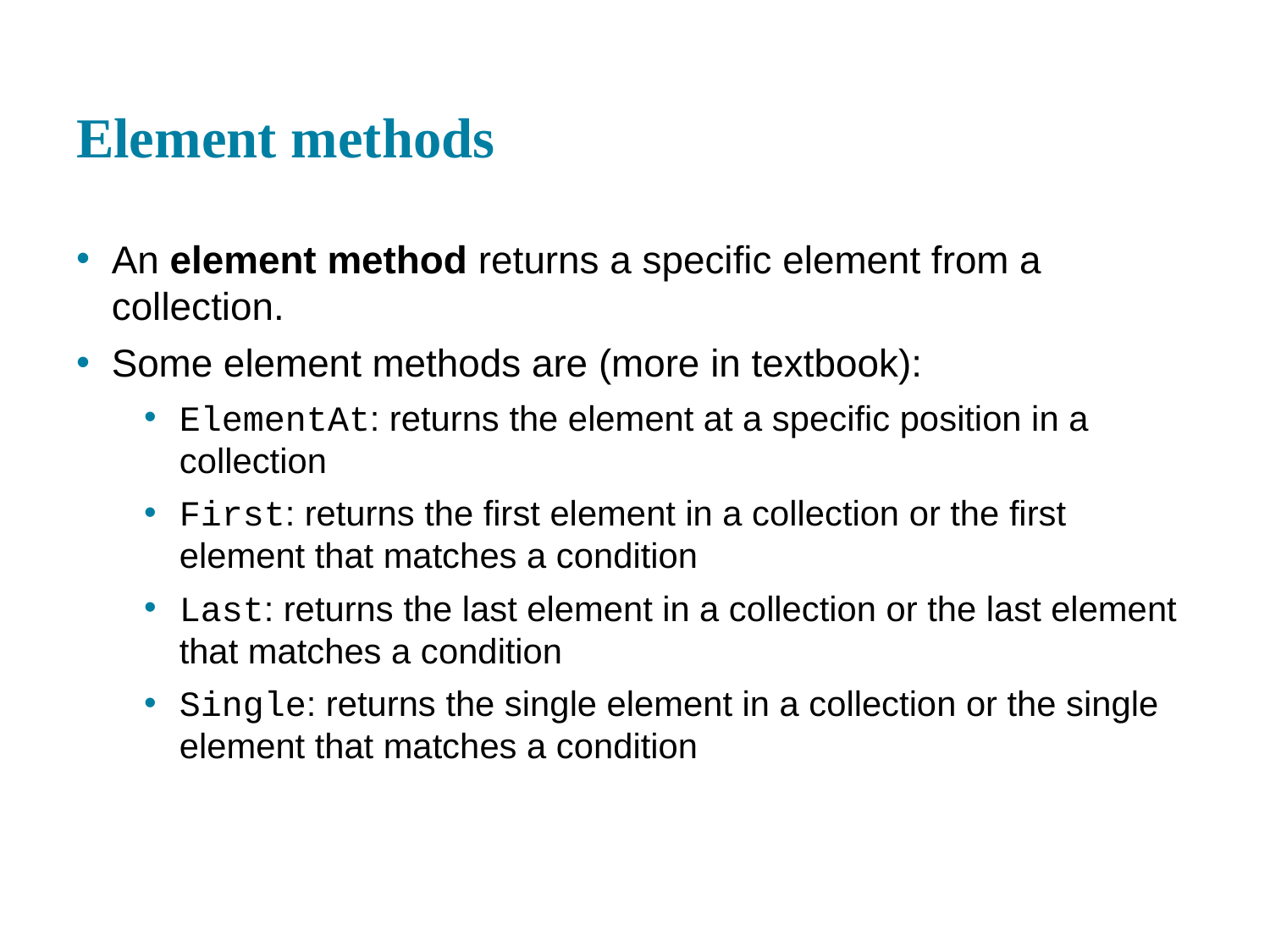

# Element methods
An element method returns a specific element from a collection.
Some element methods are (more in textbook):
ElementAt: returns the element at a specific position in a collection
First: returns the first element in a collection or the first element that matches a condition
Last: returns the last element in a collection or the last element that matches a condition
Single: returns the single element in a collection or the single element that matches a condition